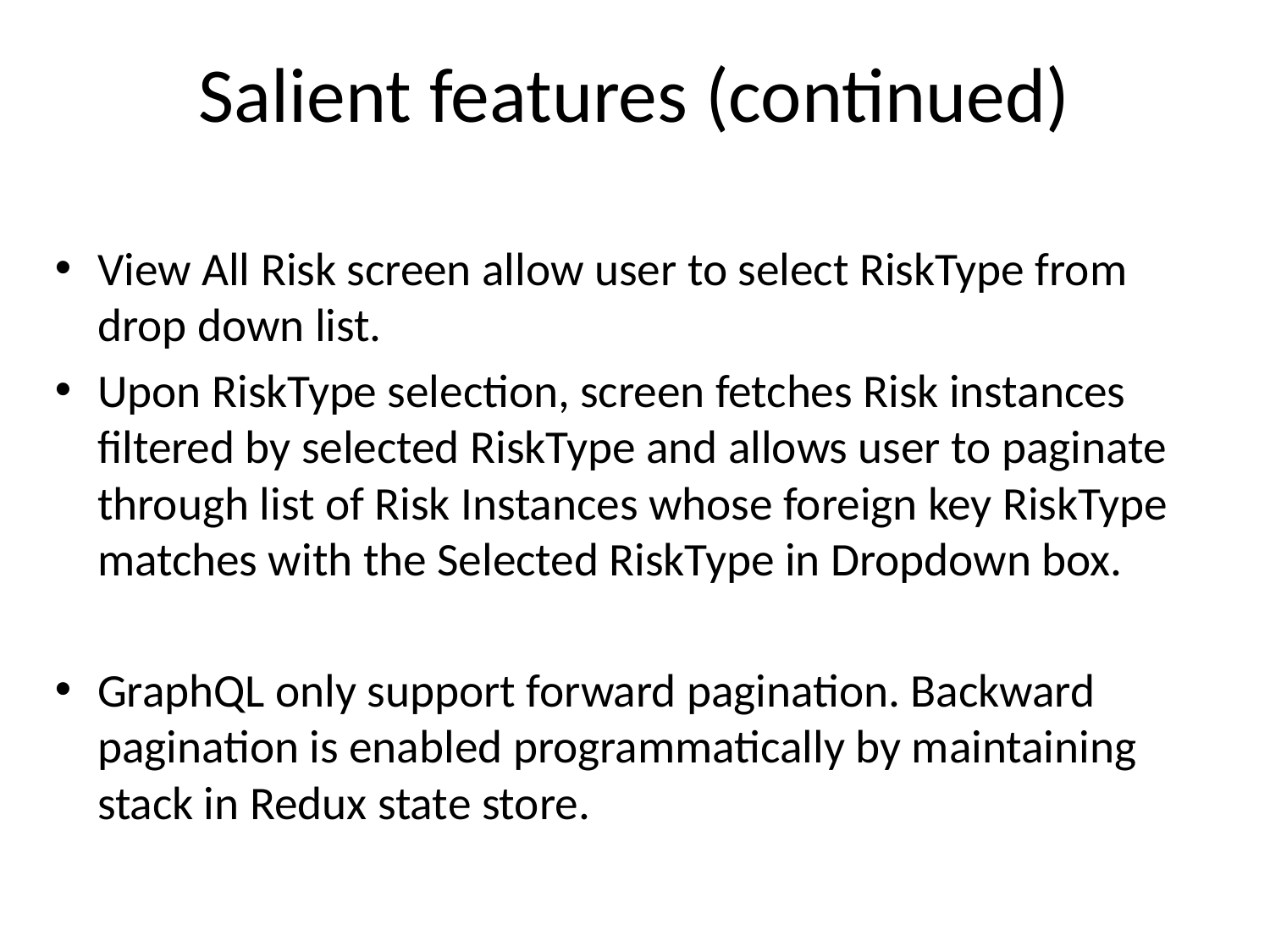

Salient features (continued)
View All Risk screen allow user to select RiskType from drop down list.
Upon RiskType selection, screen fetches Risk instances filtered by selected RiskType and allows user to paginate through list of Risk Instances whose foreign key RiskType matches with the Selected RiskType in Dropdown box.

GraphQL only support forward pagination. Backward pagination is enabled programmatically by maintaining stack in Redux state store.